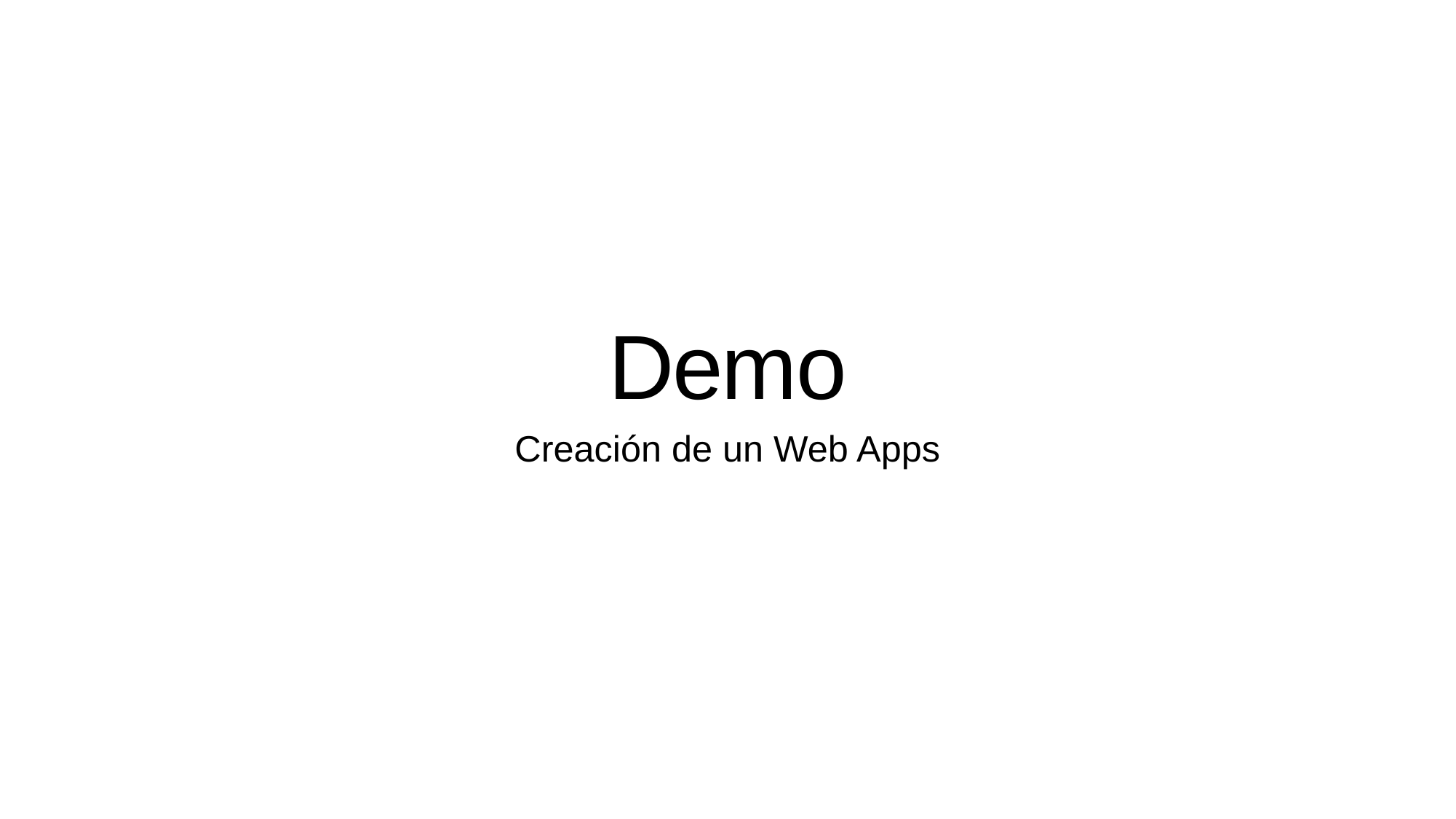

# Demo
Creación de un Web Apps